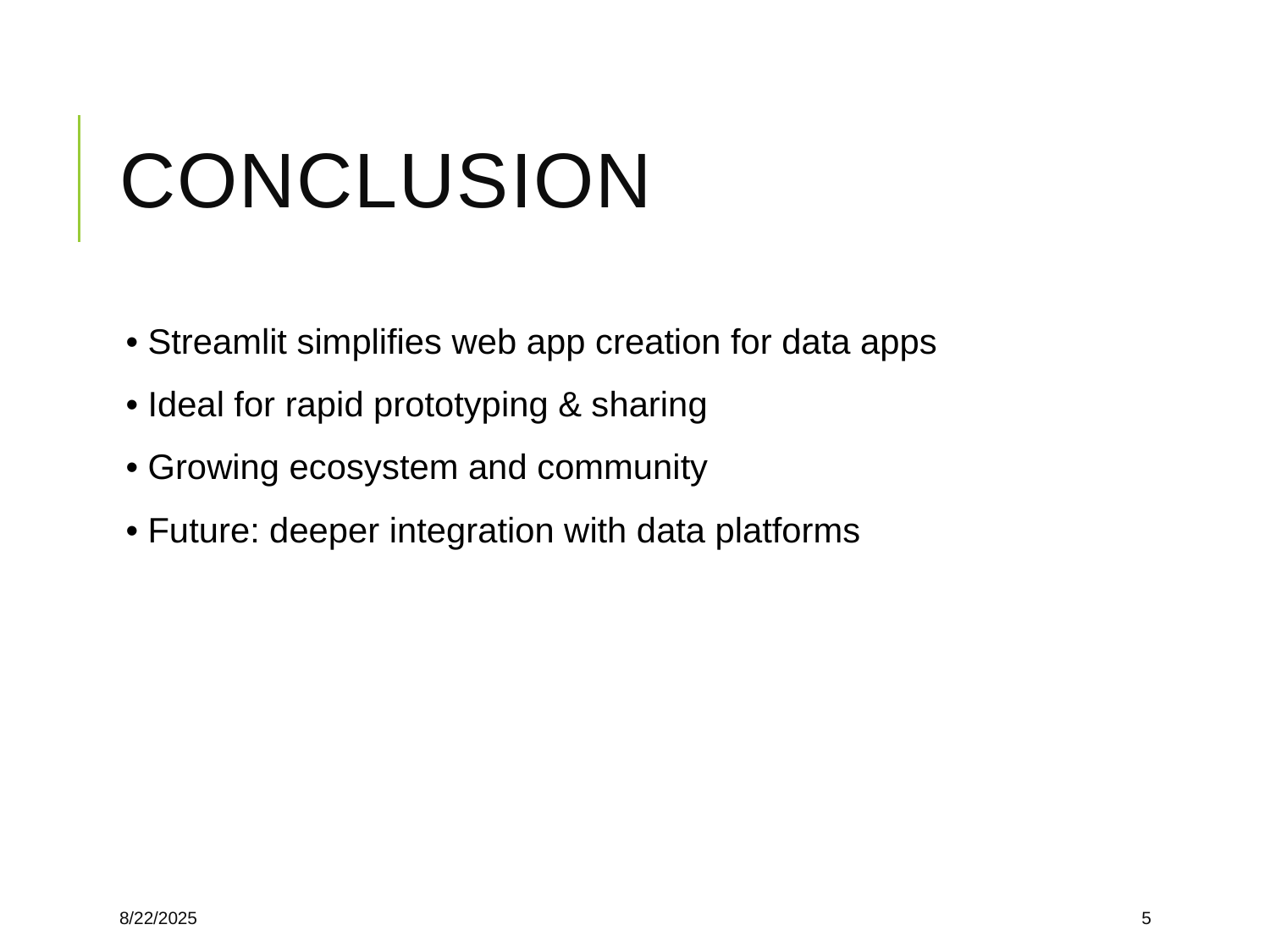

# Conclusion
• Streamlit simplifies web app creation for data apps
• Ideal for rapid prototyping & sharing
• Growing ecosystem and community
• Future: deeper integration with data platforms
8/22/2025
5